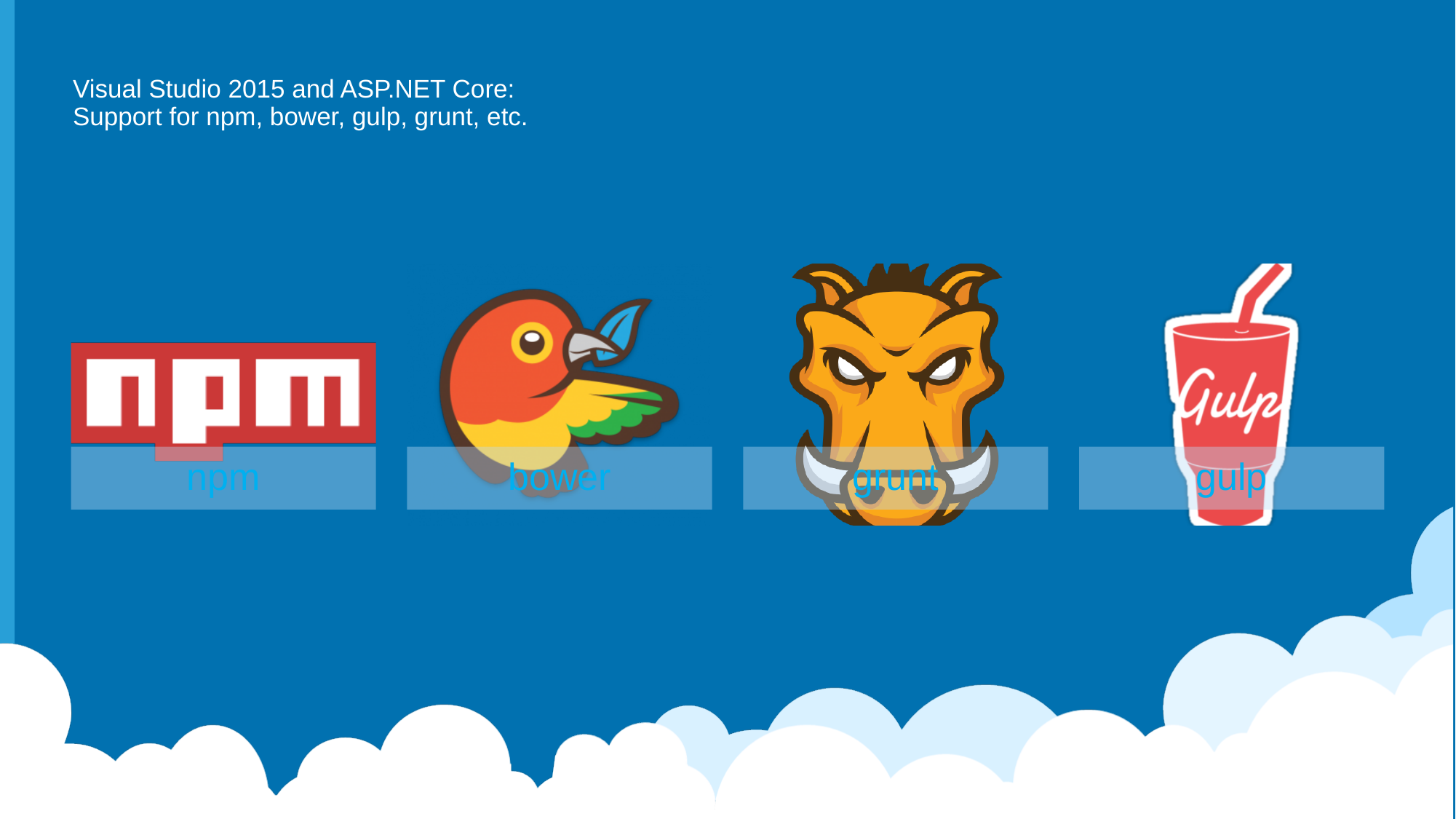

# Visual Studio 2015 and ASP.NET Core: Support for npm, bower, gulp, grunt, etc.
npm
bower
grunt
gulp